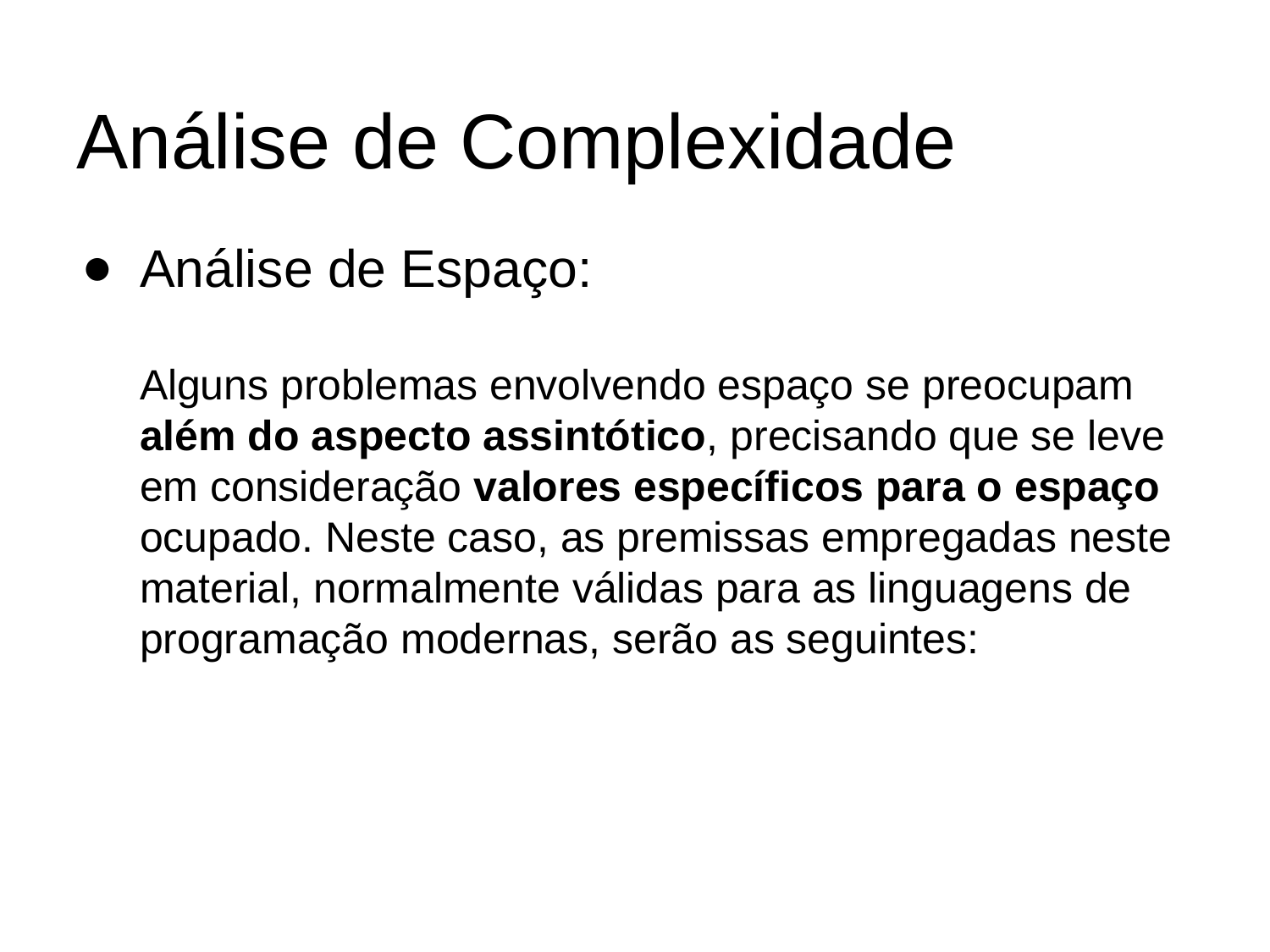

# Análise de Complexidade
Análise de Espaço:

Alguns problemas envolvendo espaço se preocupam além do aspecto assintótico, precisando que se leve em consideração valores específicos para o espaço ocupado. Neste caso, as premissas empregadas neste material, normalmente válidas para as linguagens de programação modernas, serão as seguintes: